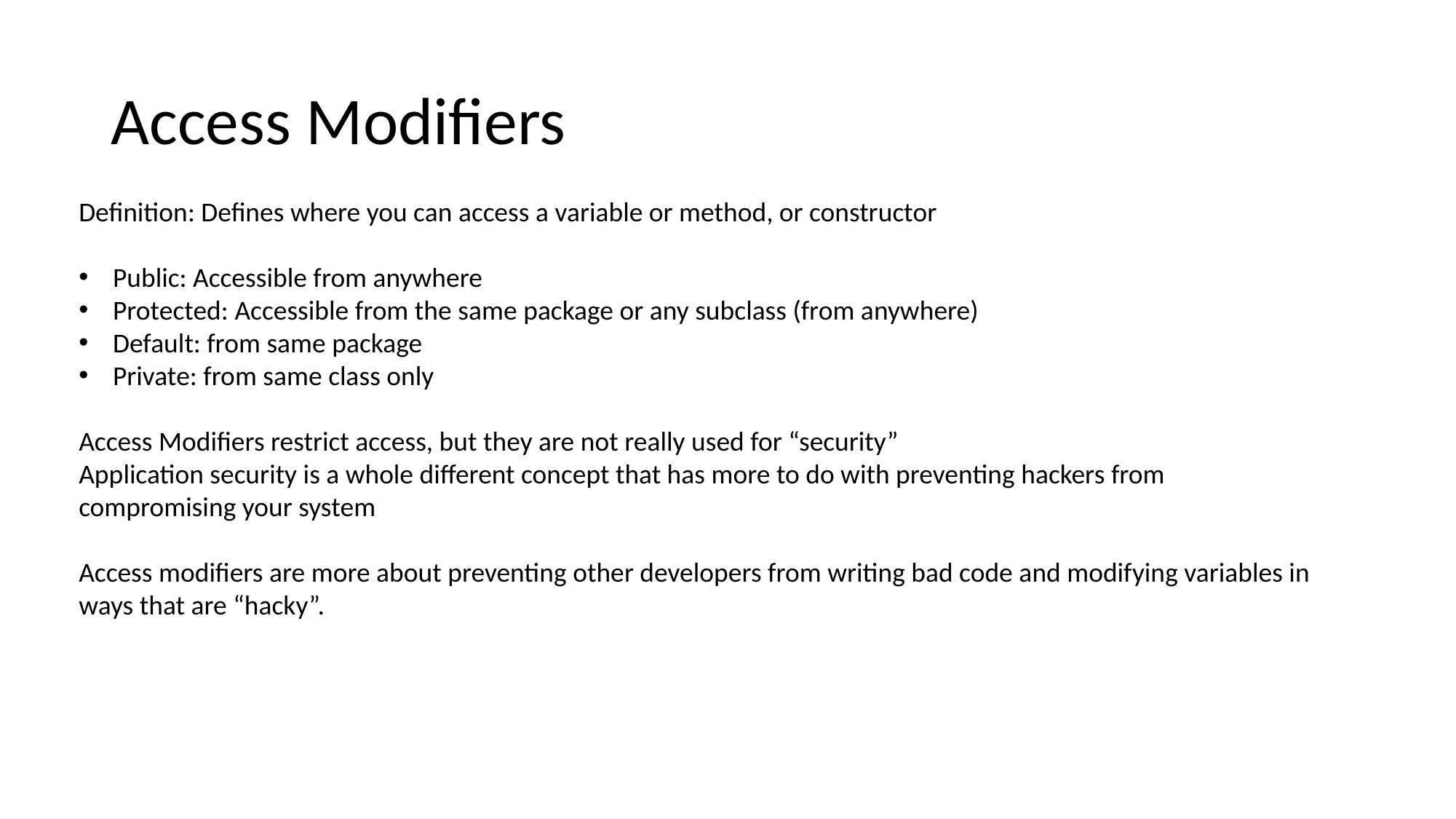

# Access Modifiers
Definition: Defines where you can access a variable or method, or constructor

Public: Accessible from anywhere
Protected: Accessible from the same package or any subclass (from anywhere)
Default: from same package
Private: from same class only

Access Modifiers restrict access, but they are not really used for “security”
Application security is a whole different concept that has more to do with preventing hackers from compromising your system

Access modifiers are more about preventing other developers from writing bad code and modifying variables in ways that are “hacky”.